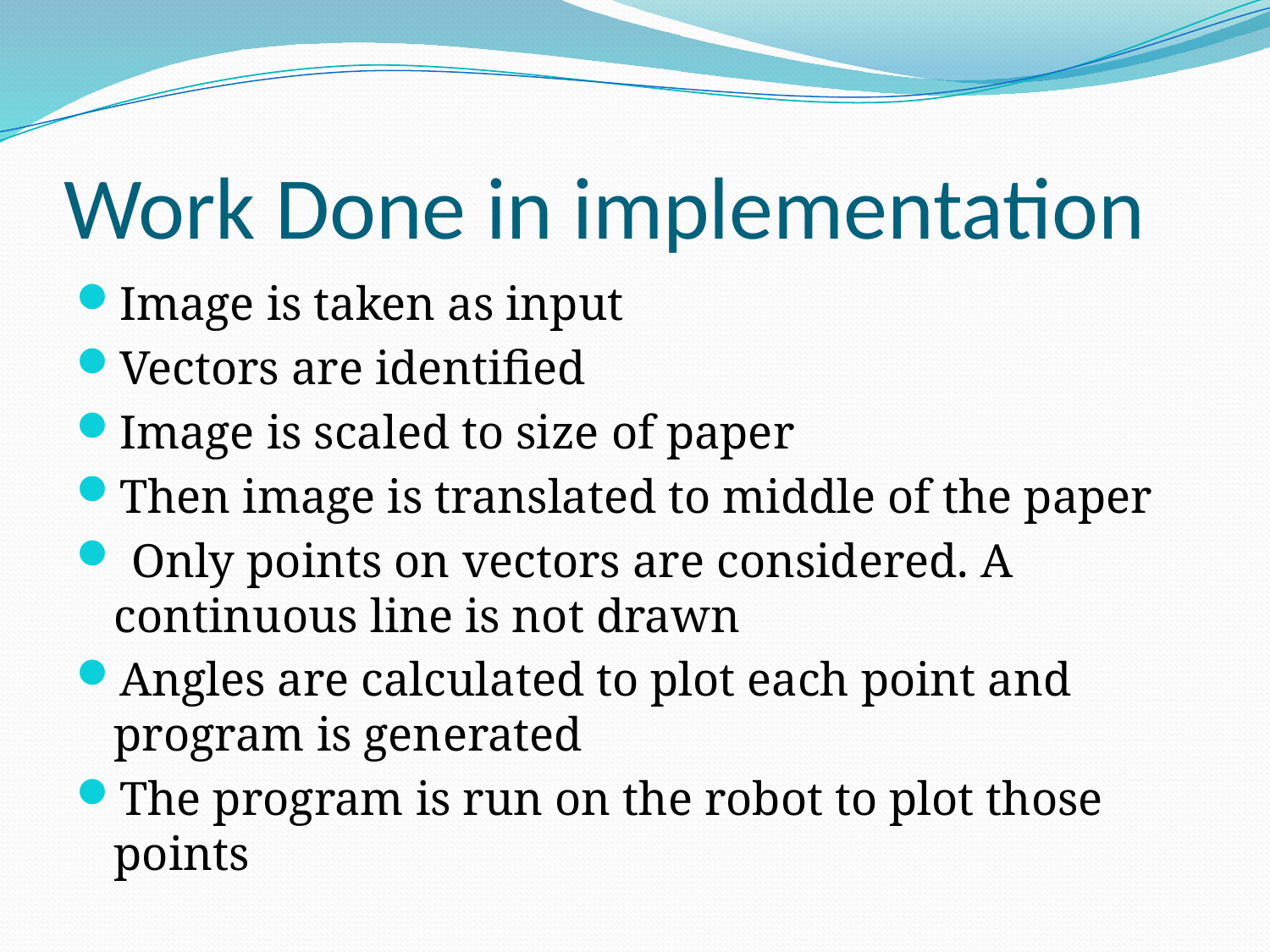

# Work Done in implementation
Image is taken as input
Vectors are identified
Image is scaled to size of paper
Then image is translated to middle of the paper
 Only points on vectors are considered. A continuous line is not drawn
Angles are calculated to plot each point and program is generated
The program is run on the robot to plot those points